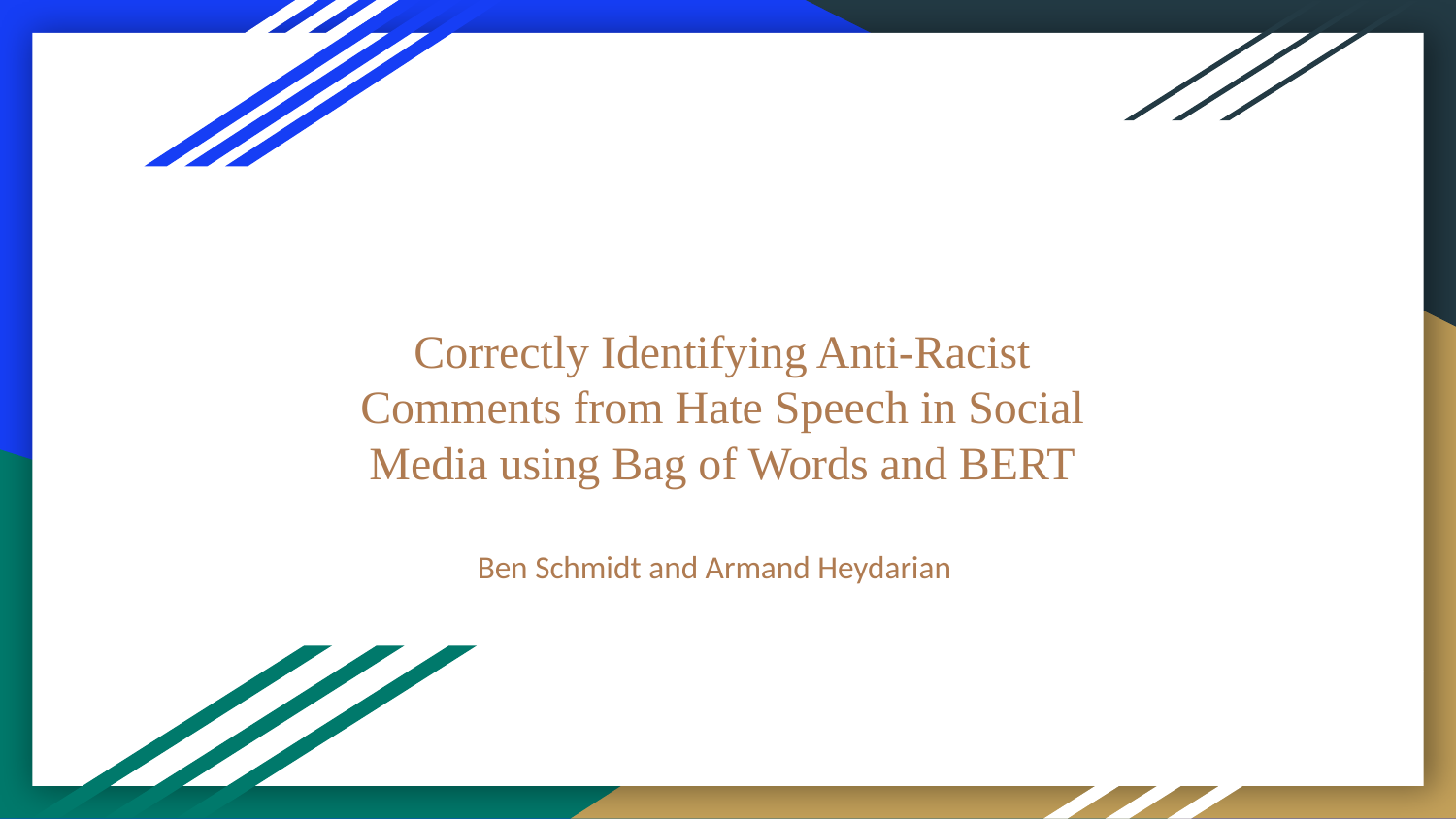

# Correctly Identifying Anti-Racist Comments from Hate Speech in Social Media using Bag of Words and BERT
Ben Schmidt and Armand Heydarian